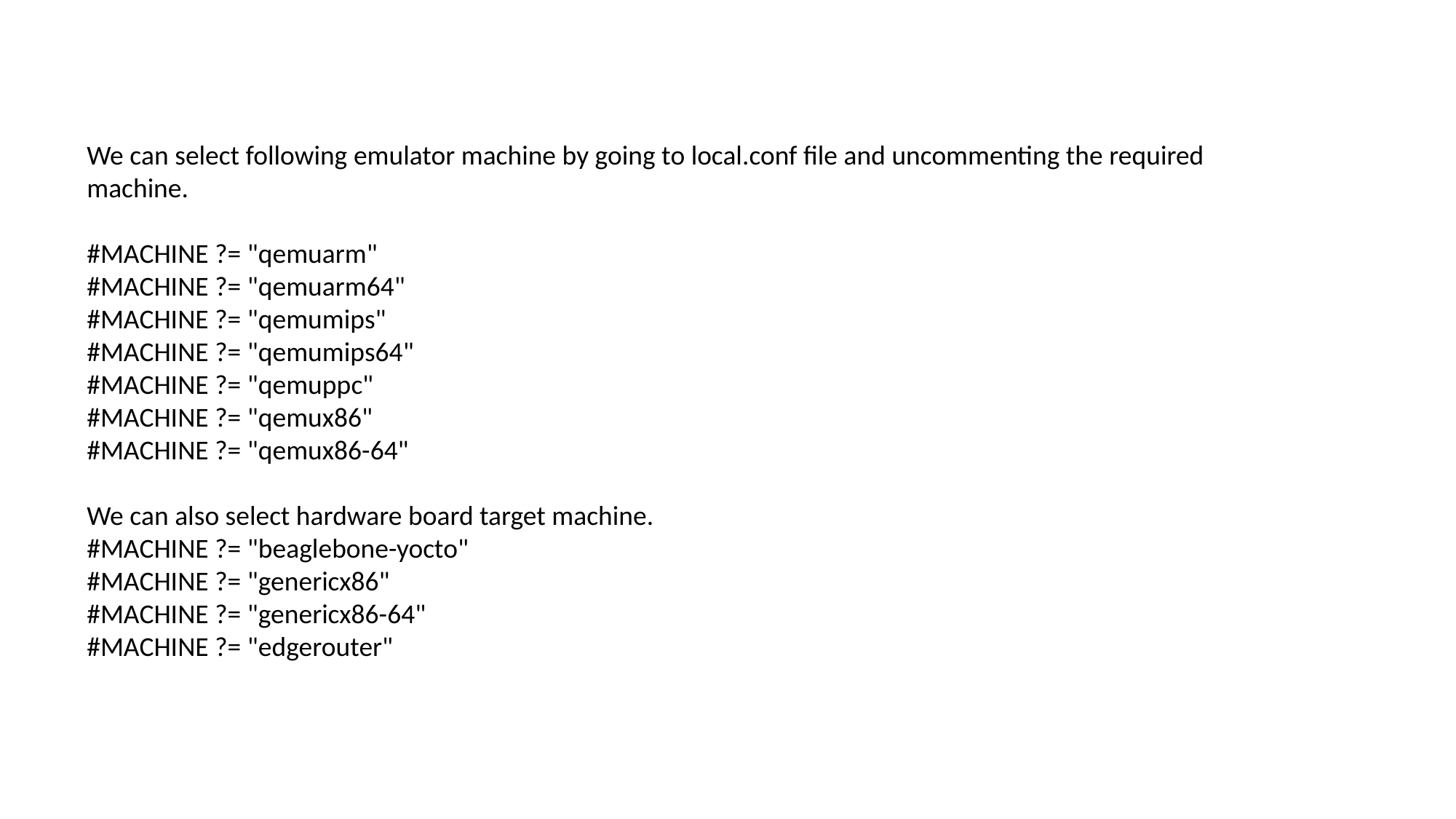

We can select following emulator machine by going to local.conf file and uncommenting the required machine.

#MACHINE ?= "qemuarm"
#MACHINE ?= "qemuarm64"
#MACHINE ?= "qemumips"
#MACHINE ?= "qemumips64"
#MACHINE ?= "qemuppc"
#MACHINE ?= "qemux86"
#MACHINE ?= "qemux86-64"

We can also select hardware board target machine.
#MACHINE ?= "beaglebone-yocto"
#MACHINE ?= "genericx86"
#MACHINE ?= "genericx86-64"
#MACHINE ?= "edgerouter"